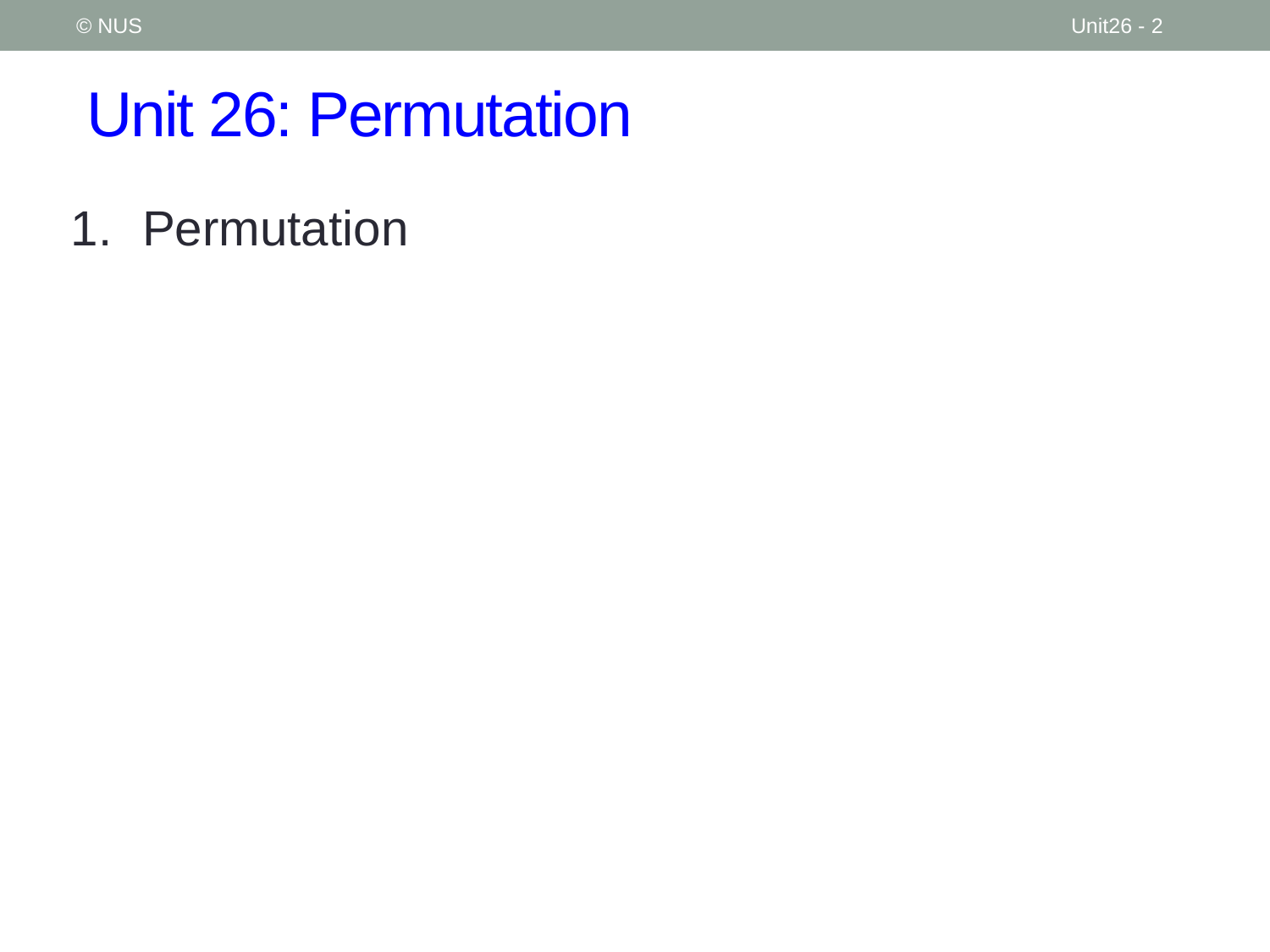

© NUS
Unit26 - 2
# Unit 26: Permutation
Permutation